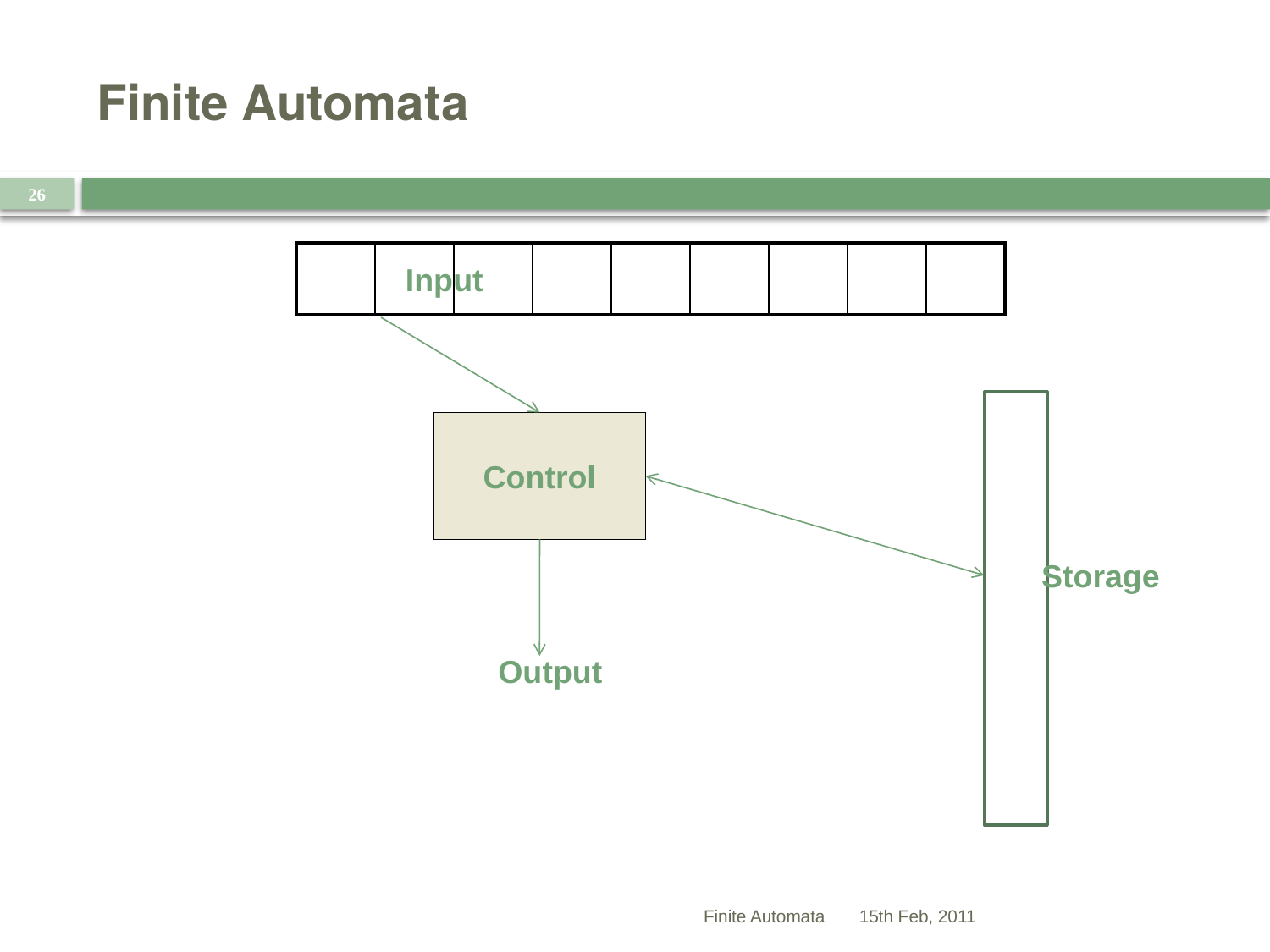

# Finite Automata
26
|  |  |  |  |  |  |  |  |  |
| --- | --- | --- | --- | --- | --- | --- | --- | --- |
Input

Control
Storage
Output
Finite Automata
15th Feb, 2011